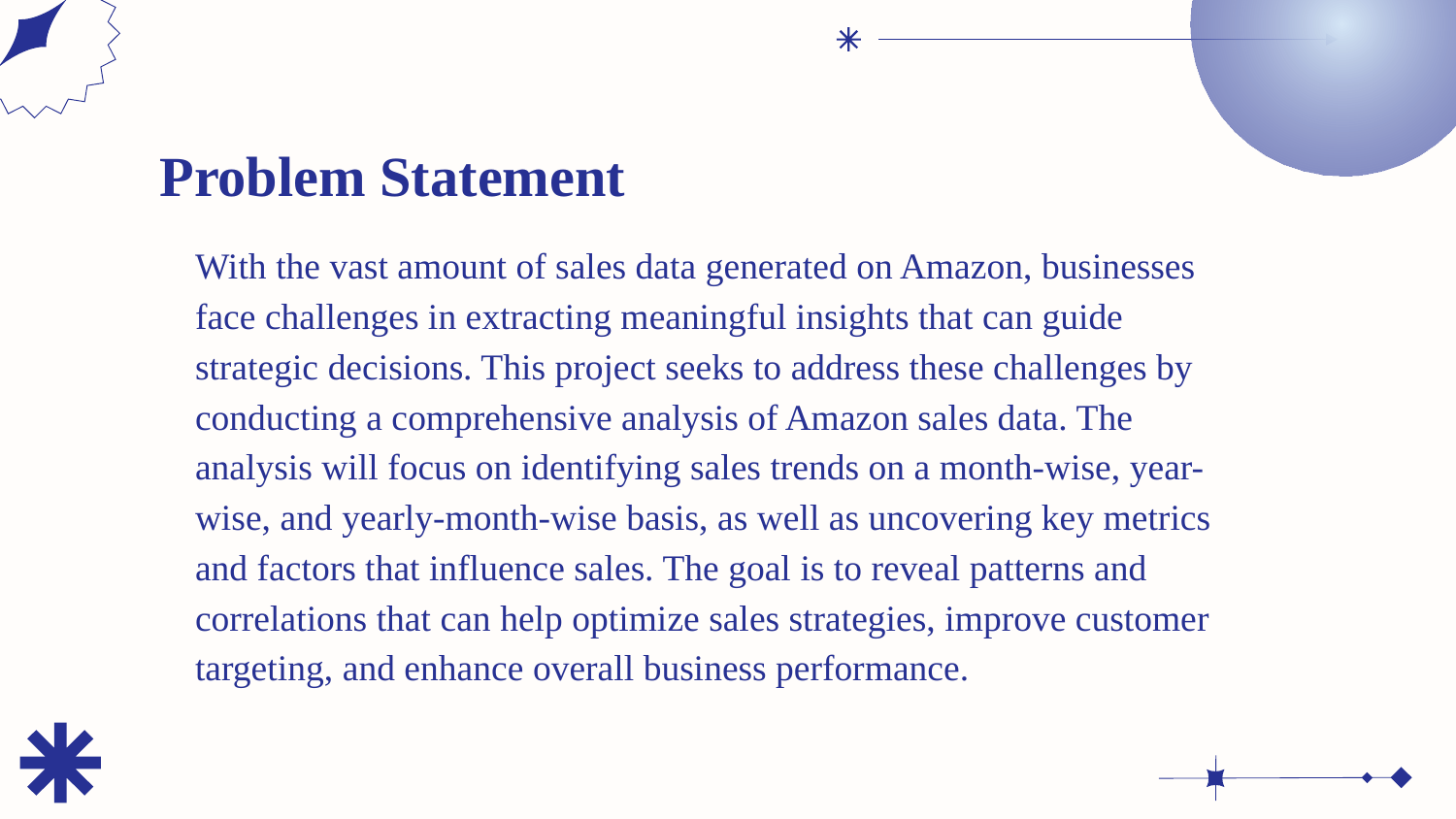

# Problem Statement
With the vast amount of sales data generated on Amazon, businesses face challenges in extracting meaningful insights that can guide strategic decisions. This project seeks to address these challenges by conducting a comprehensive analysis of Amazon sales data. The analysis will focus on identifying sales trends on a month-wise, year-wise, and yearly-month-wise basis, as well as uncovering key metrics and factors that influence sales. The goal is to reveal patterns and correlations that can help optimize sales strategies, improve customer targeting, and enhance overall business performance.